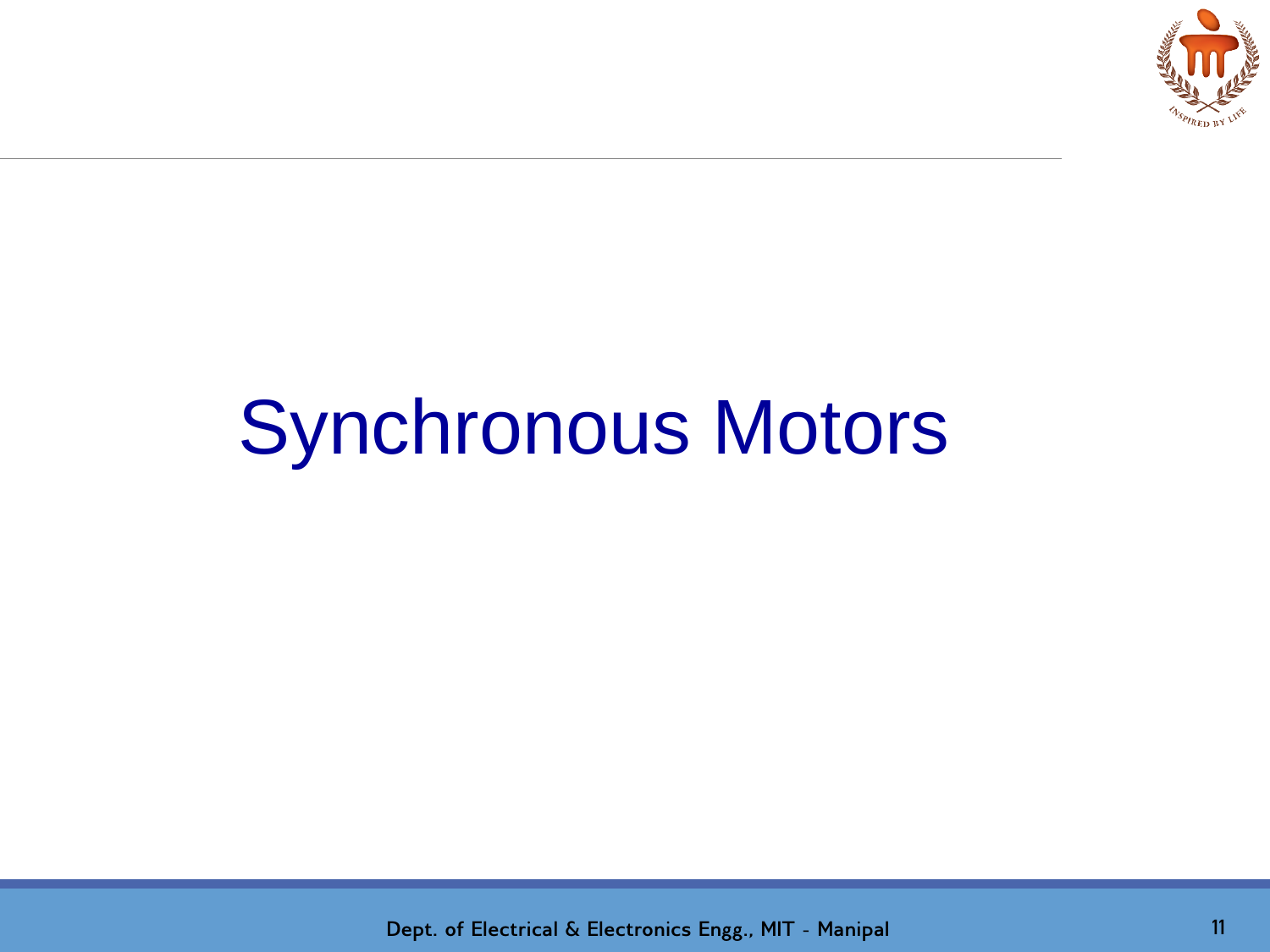

Synchronous Motors
11
Dept. of Electrical & Electronics Engg., MIT - Manipal